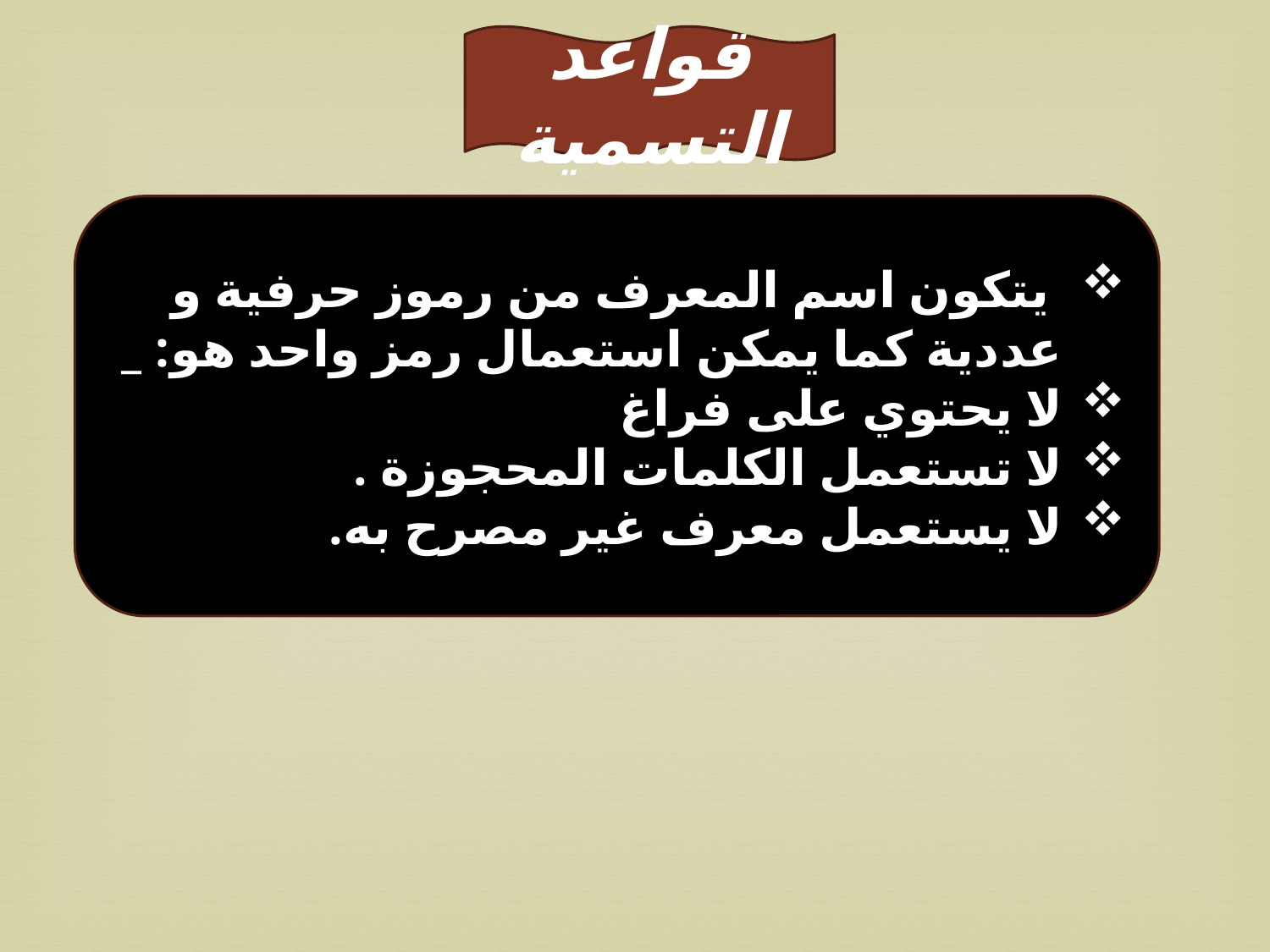

قواعد التسمية
 يتكون اسم المعرف من رموز حرفية و عددية كما يمكن استعمال رمز واحد هو: _
لا يحتوي على فراغ
لا تستعمل الكلمات المحجوزة .
لا يستعمل معرف غير مصرح به.